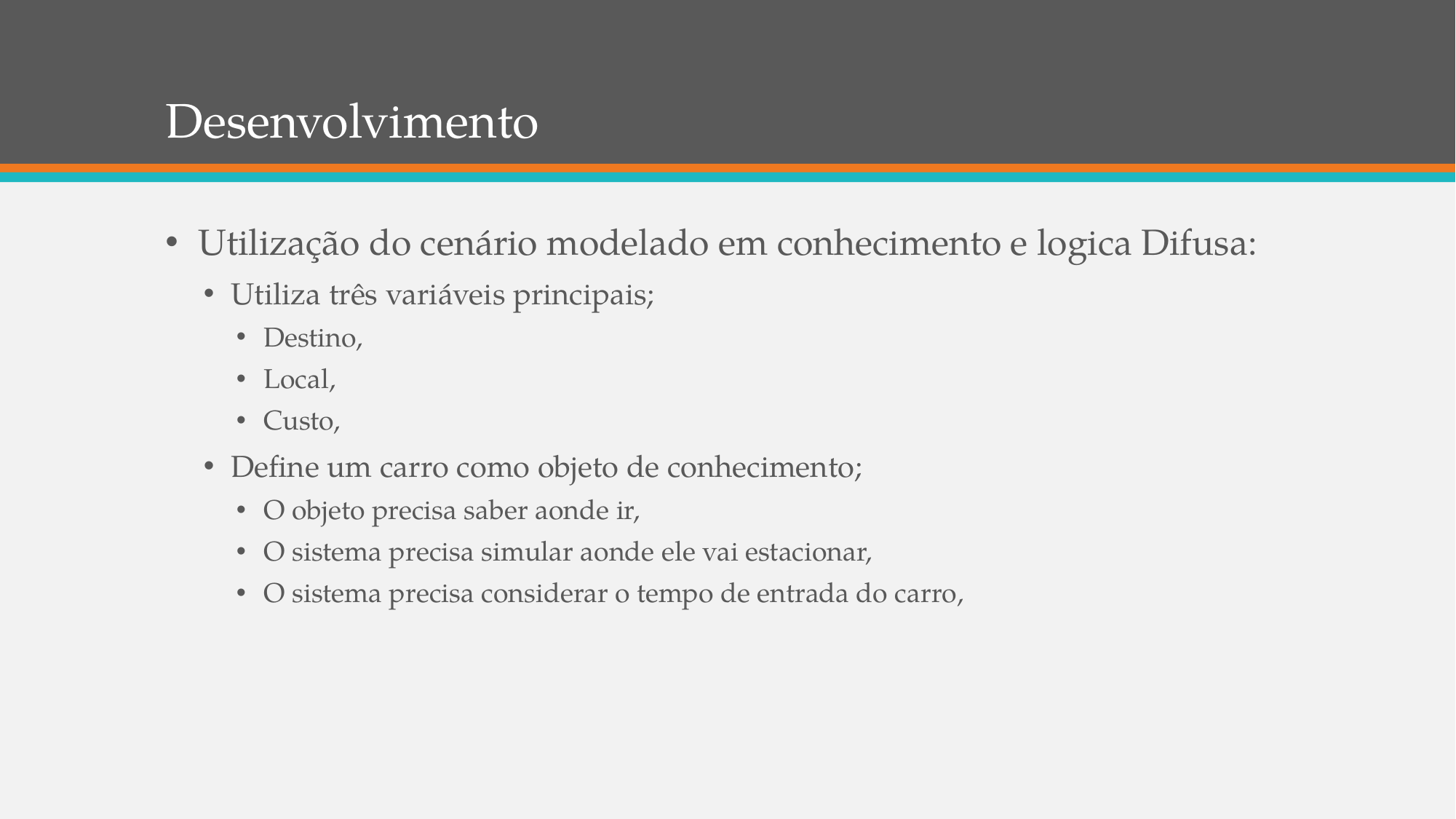

# Desenvolvimento
Utilização do cenário modelado em conhecimento e logica Difusa:
Utiliza três variáveis principais;
Destino,
Local,
Custo,
Define um carro como objeto de conhecimento;
O objeto precisa saber aonde ir,
O sistema precisa simular aonde ele vai estacionar,
O sistema precisa considerar o tempo de entrada do carro,